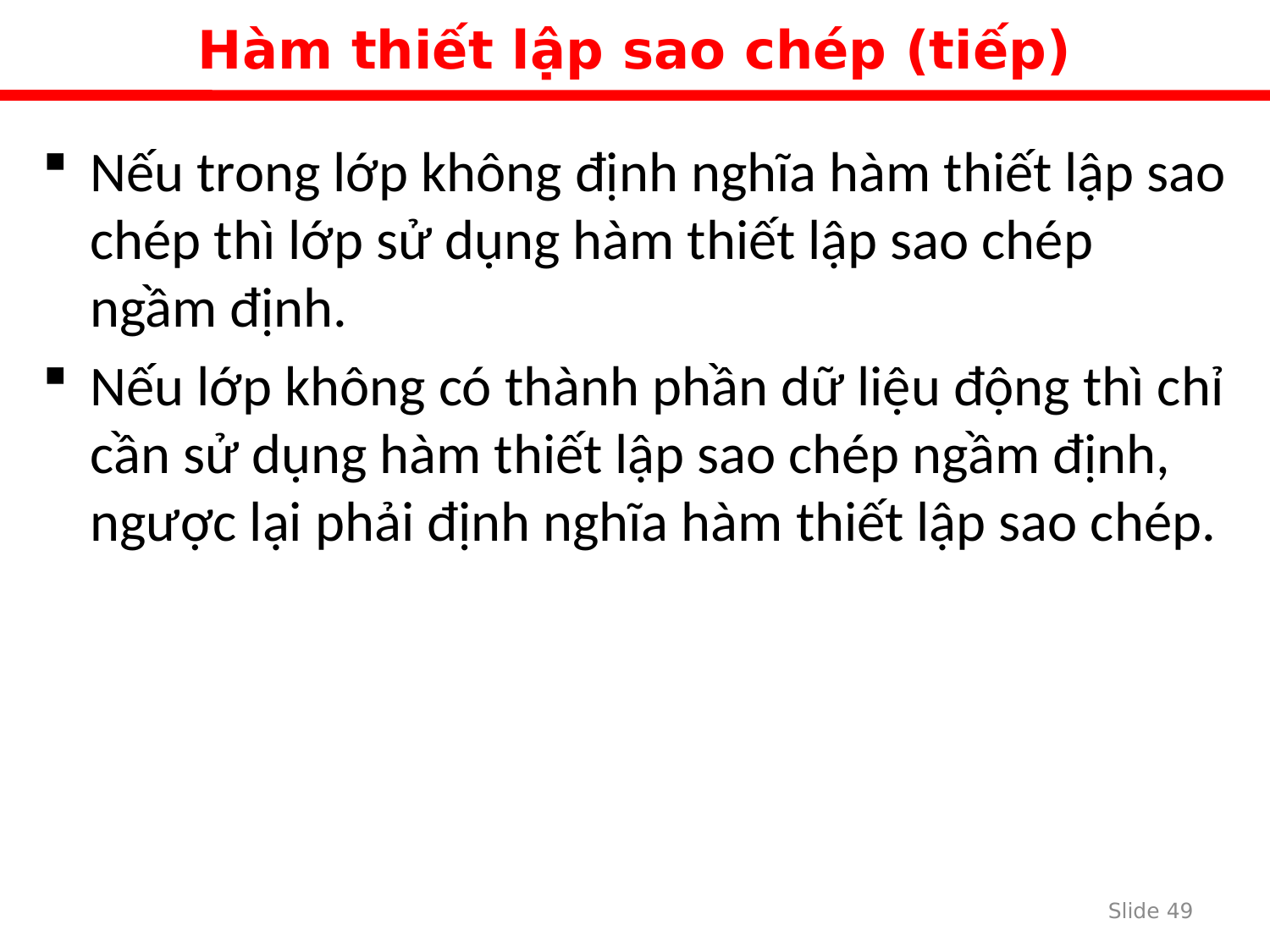

Hàm thiết lập sao chép (tiếp)

Nếu trong lớp không định nghĩa hàm thiết lập sao chép thì lớp sử dụng hàm thiết lập sao chép ngầm định.
Nếu lớp không có thành phần dữ liệu động thì chỉ cần sử dụng hàm thiết lập sao chép ngầm định, ngược lại phải định nghĩa hàm thiết lập sao chép.
Slide 49